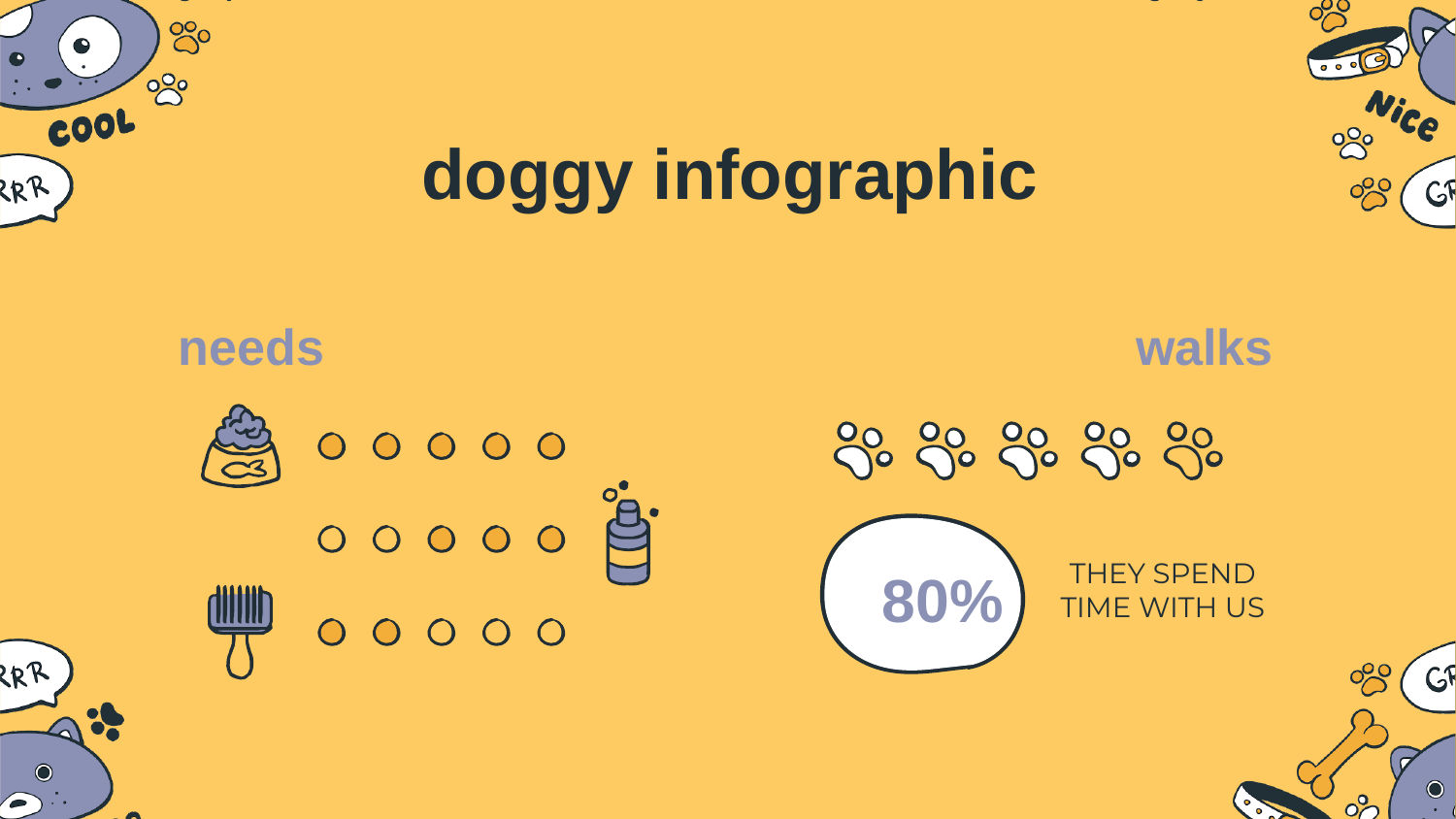

# doggy infographic
needs
walks

THEY SPEND TIME WITH US
80%